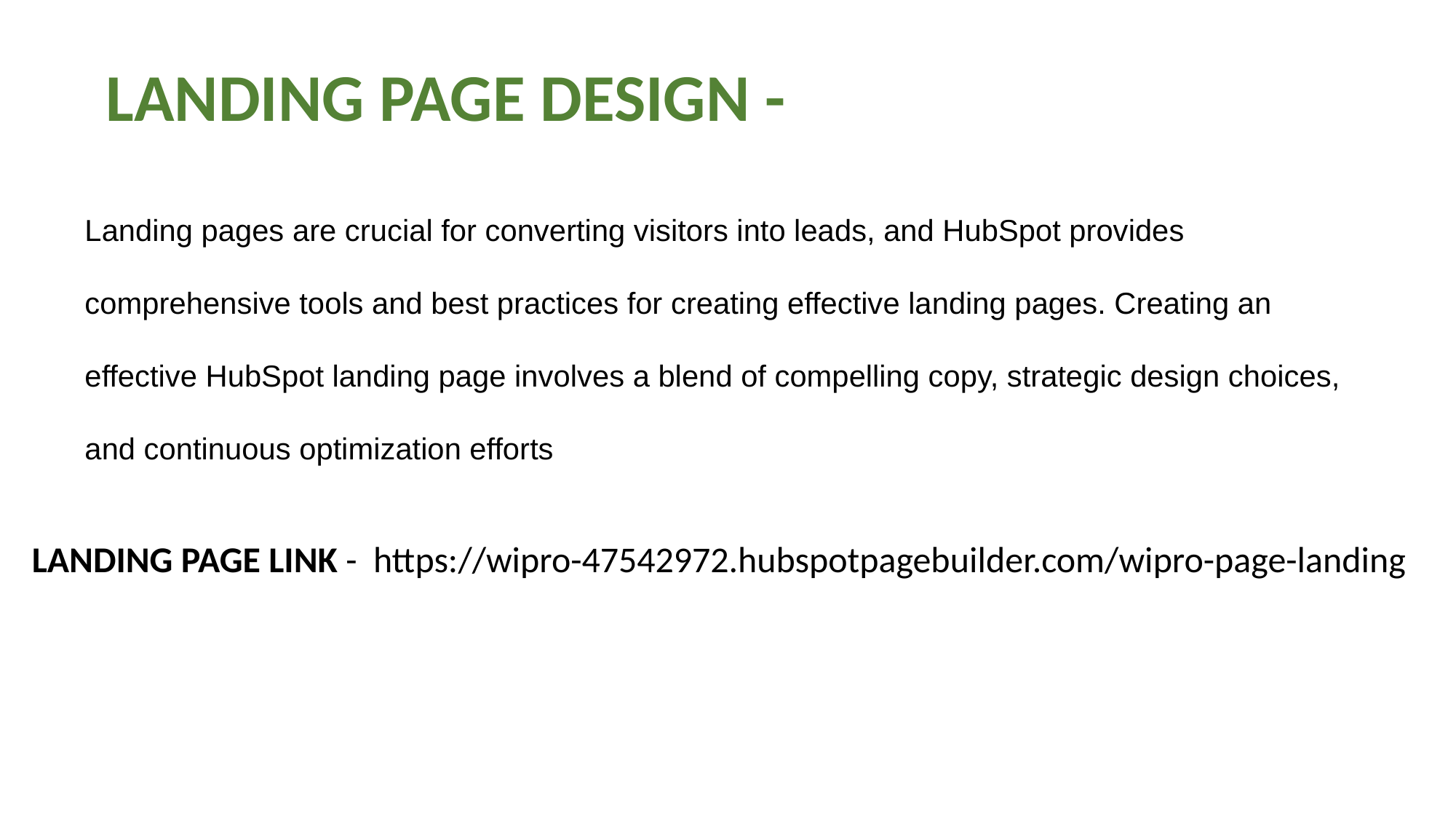

LANDING PAGE DESIGN -
Landing pages are crucial for converting visitors into leads, and HubSpot provides comprehensive tools and best practices for creating effective landing pages. Creating an effective HubSpot landing page involves a blend of compelling copy, strategic design choices, and continuous optimization efforts
LANDING PAGE LINK -  https://wipro-47542972.hubspotpagebuilder.com/wipro-page-landing